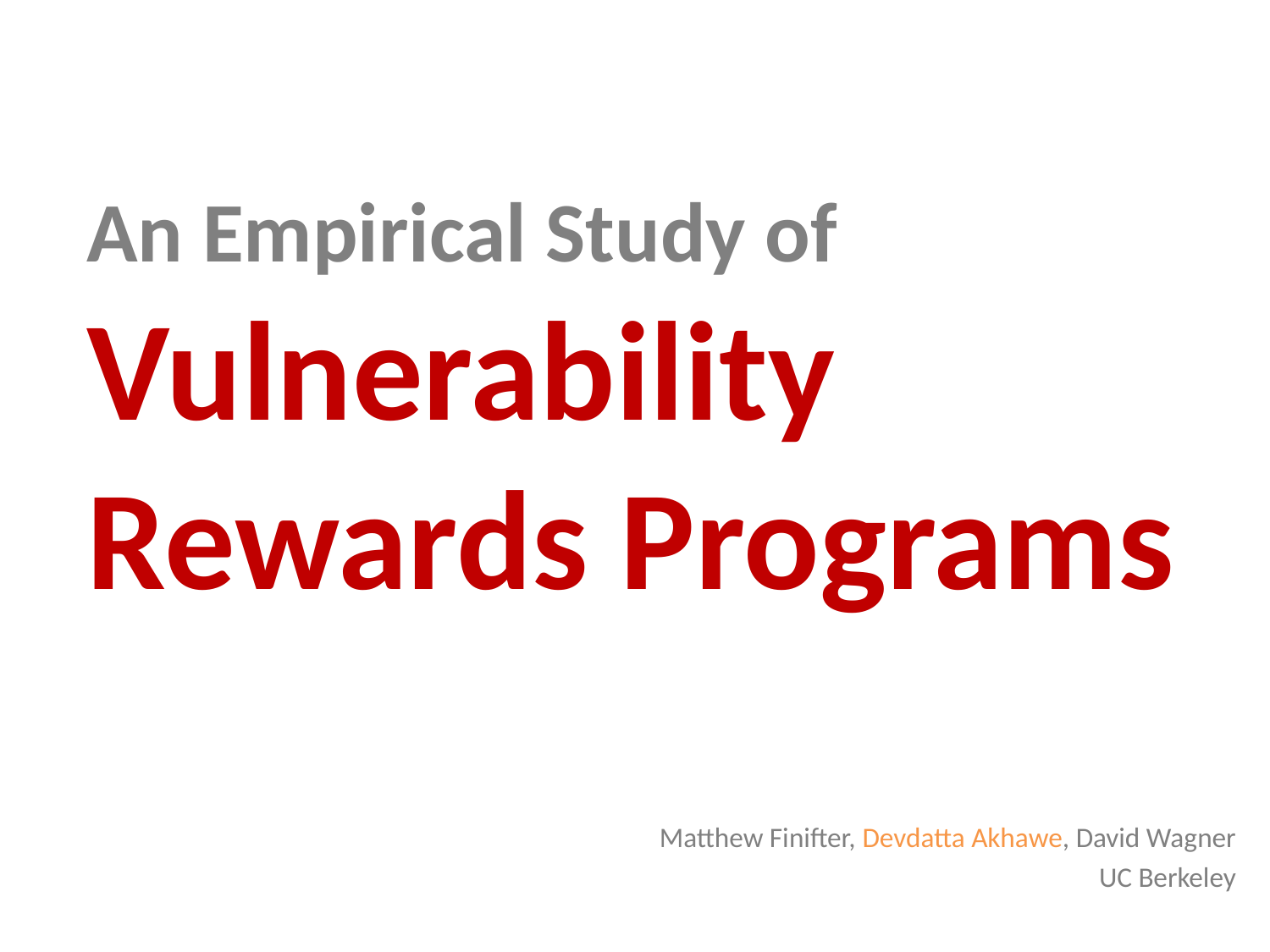

# An Empirical Study of Vulnerability Rewards Programs
Matthew Finifter, Devdatta Akhawe, David Wagner
UC Berkeley